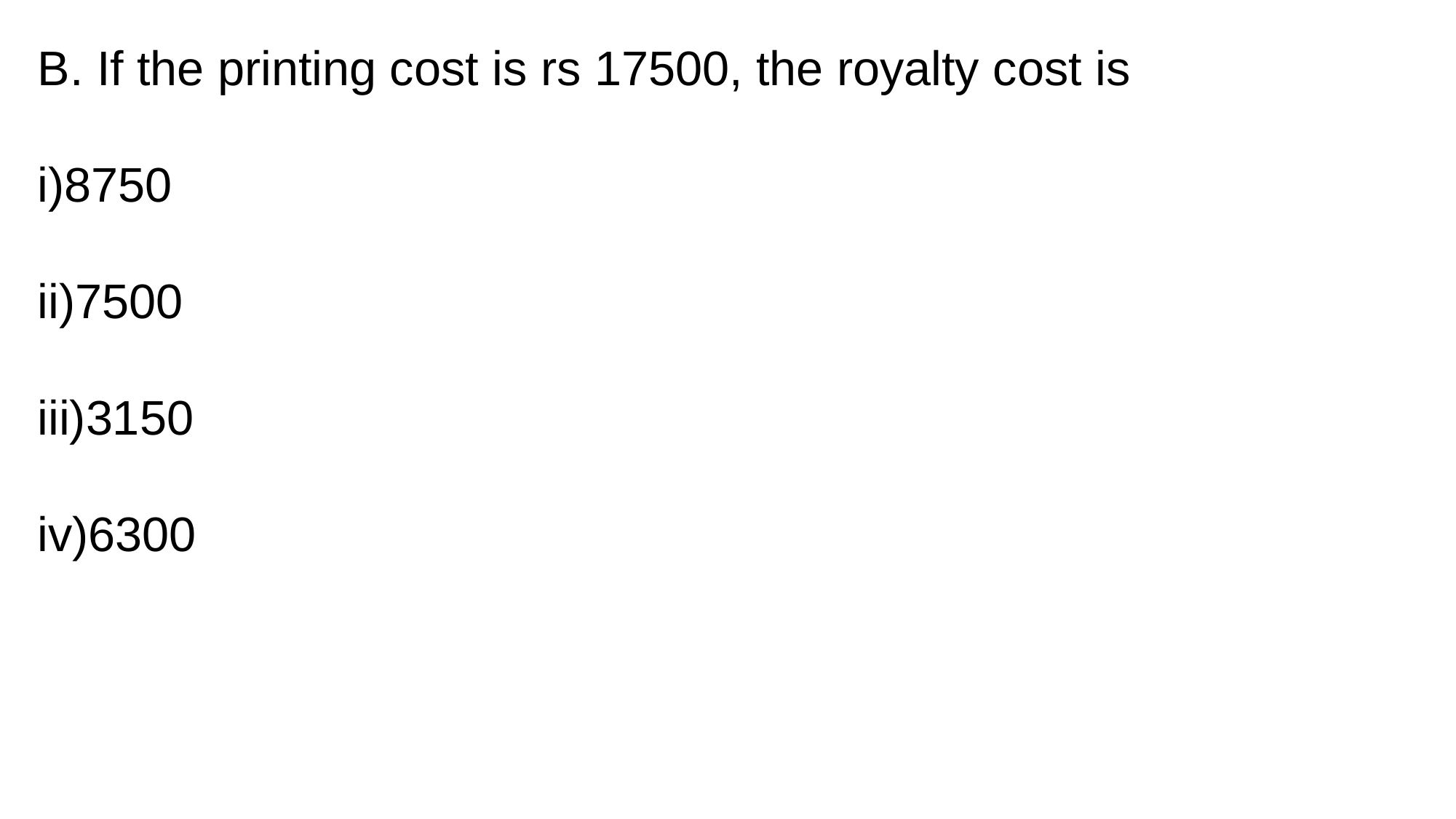

B. If the printing cost is rs 17500, the royalty cost is

i)8750

ii)7500

iii)3150

iv)6300